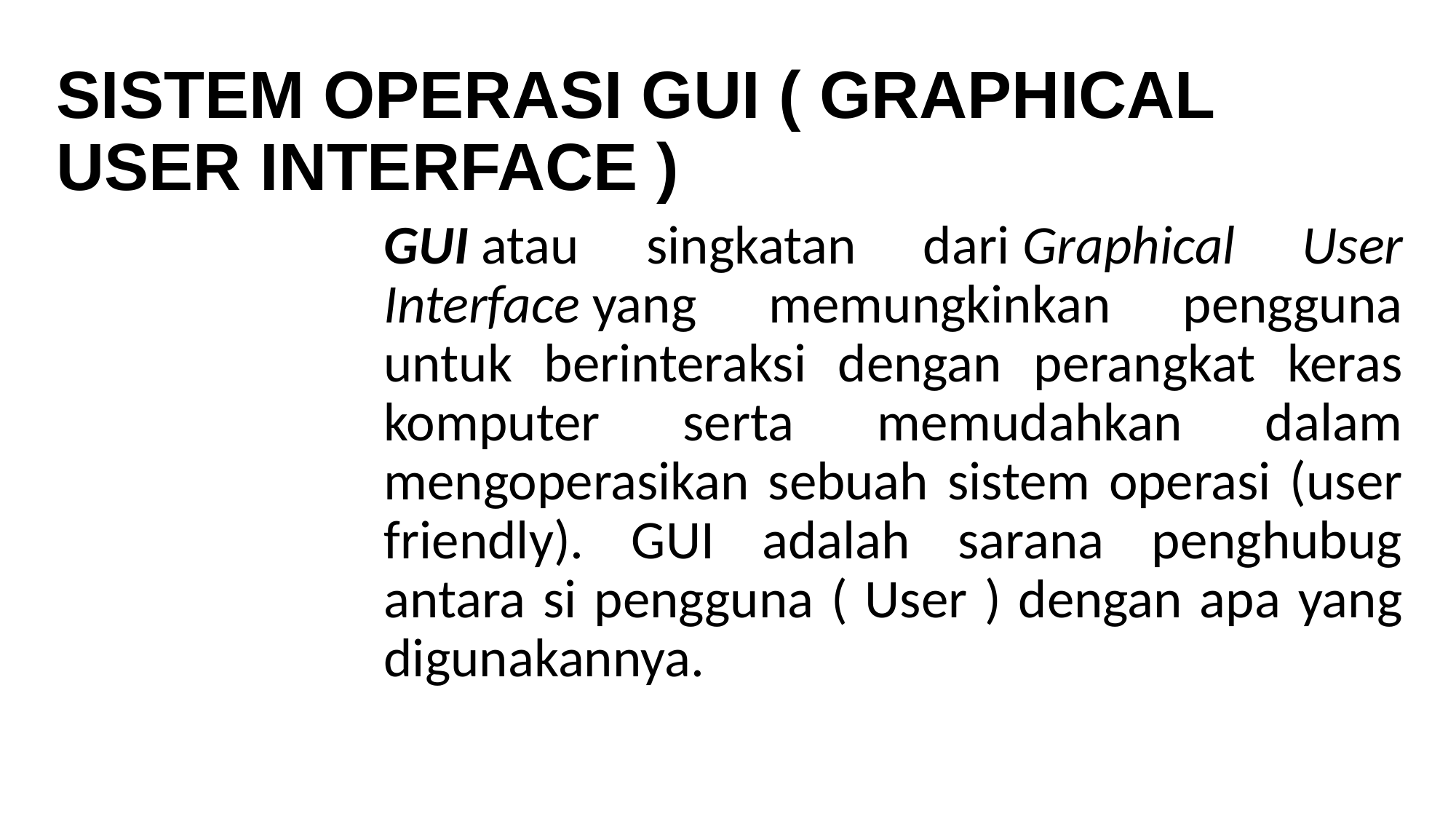

# SISTEM OPERASI GUI ( GRAPHICAL USER INTERFACE )
GUI atau singkatan dari Graphical User Interface yang memungkinkan pengguna untuk berinteraksi dengan perangkat keras komputer serta memudahkan dalam mengoperasikan sebuah sistem operasi (user friendly). GUI adalah sarana penghubug antara si pengguna ( User ) dengan apa yang digunakannya.